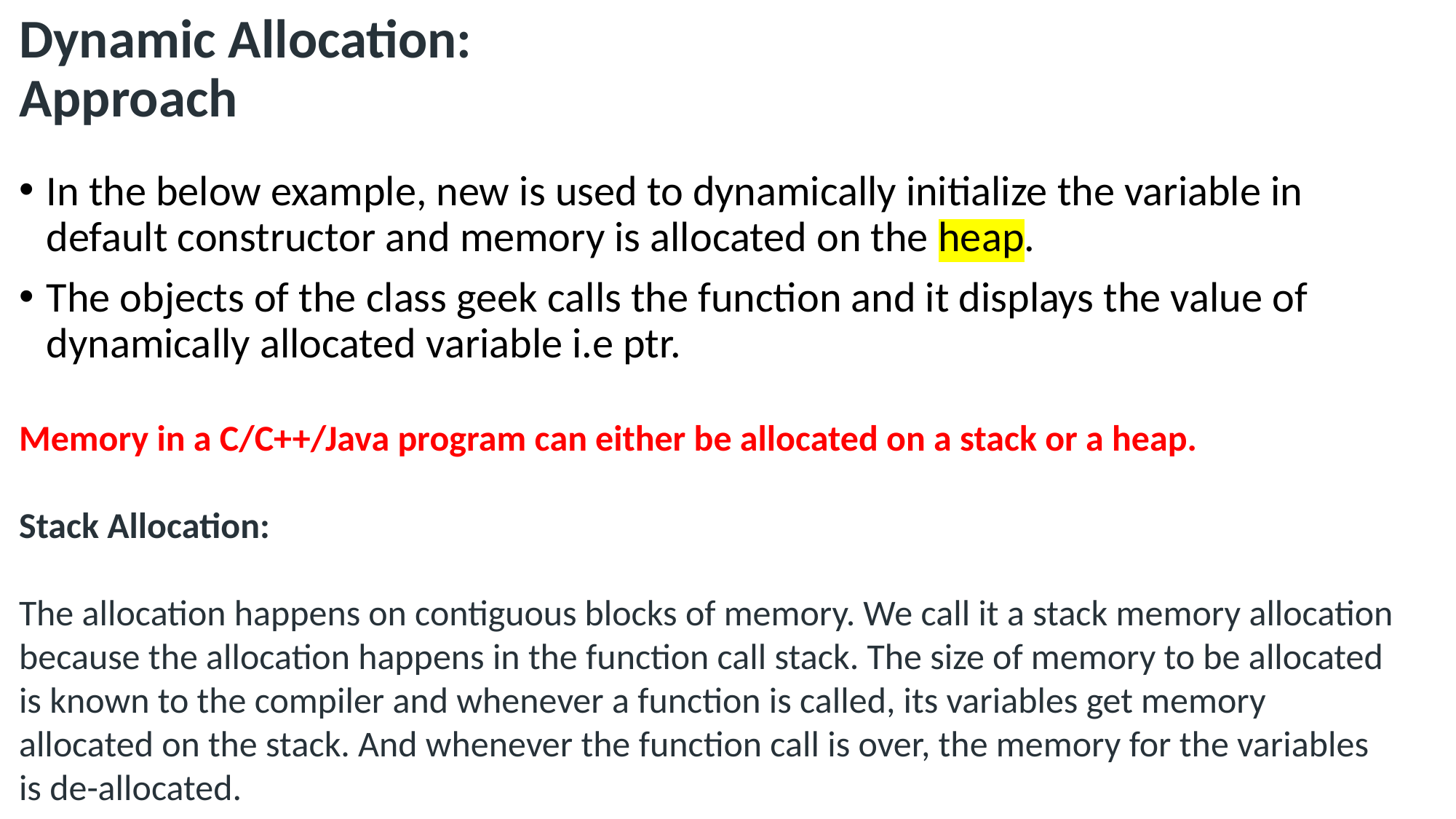

# Dynamic Allocation:  Approach
In the below example, new is used to dynamically initialize the variable in default constructor and memory is allocated on the heap.
The objects of the class geek calls the function and it displays the value of dynamically allocated variable i.e ptr.
Memory in a C/C++/Java program can either be allocated on a stack or a heap.

Stack Allocation:

The allocation happens on contiguous blocks of memory. We call it a stack memory allocation because the allocation happens in the function call stack. The size of memory to be allocated is known to the compiler and whenever a function is called, its variables get memory allocated on the stack. And whenever the function call is over, the memory for the variables is de-allocated.